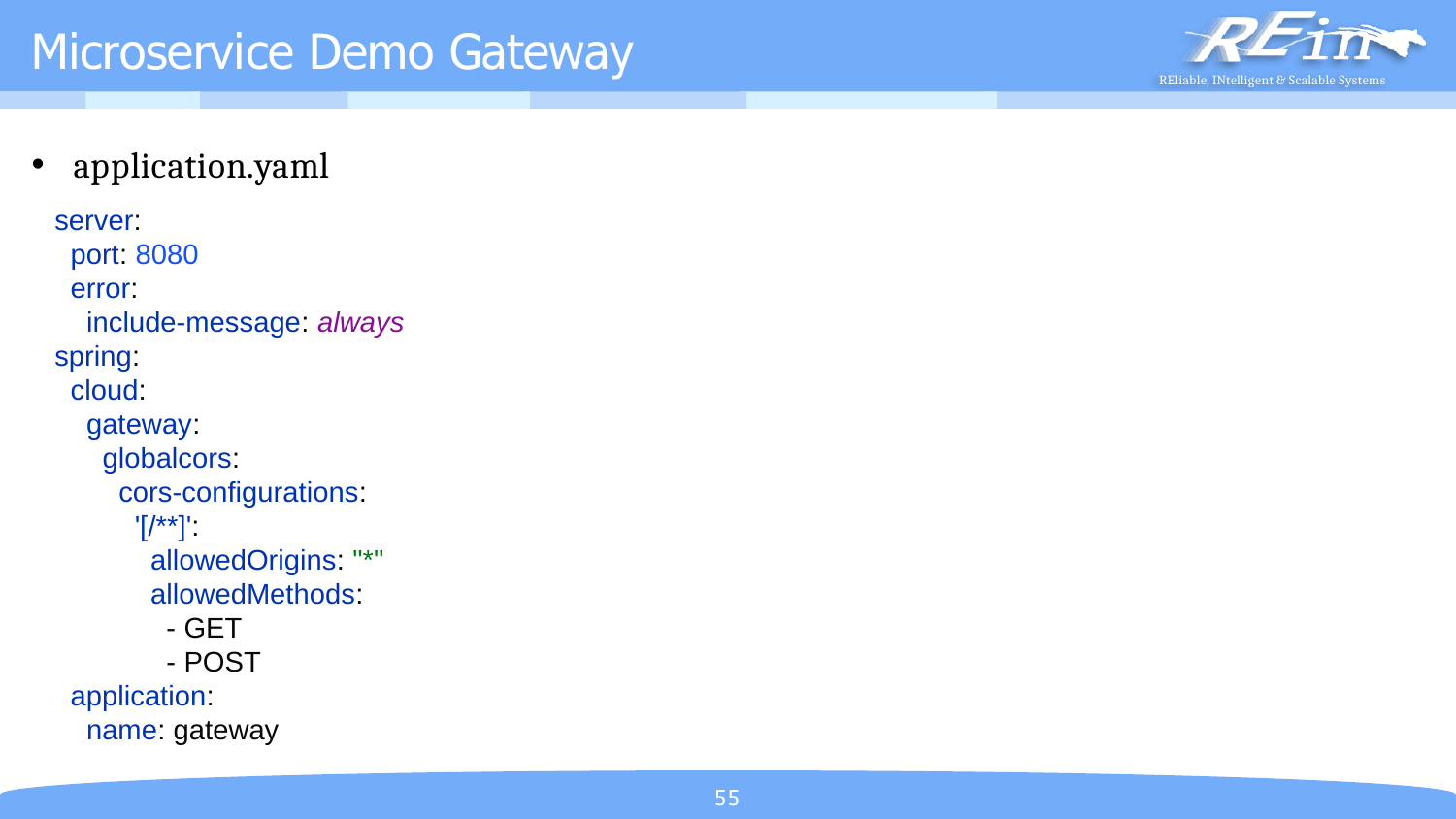

# Microservice Demo Gateway
application.yaml
server:
  port: 8080
  error:
    include-message: always
spring:
  cloud:
    gateway:
      globalcors:
        cors-configurations:
          '[/**]':
            allowedOrigins: "*"
            allowedMethods:
              - GET
              - POST
  application:
    name: gateway
55